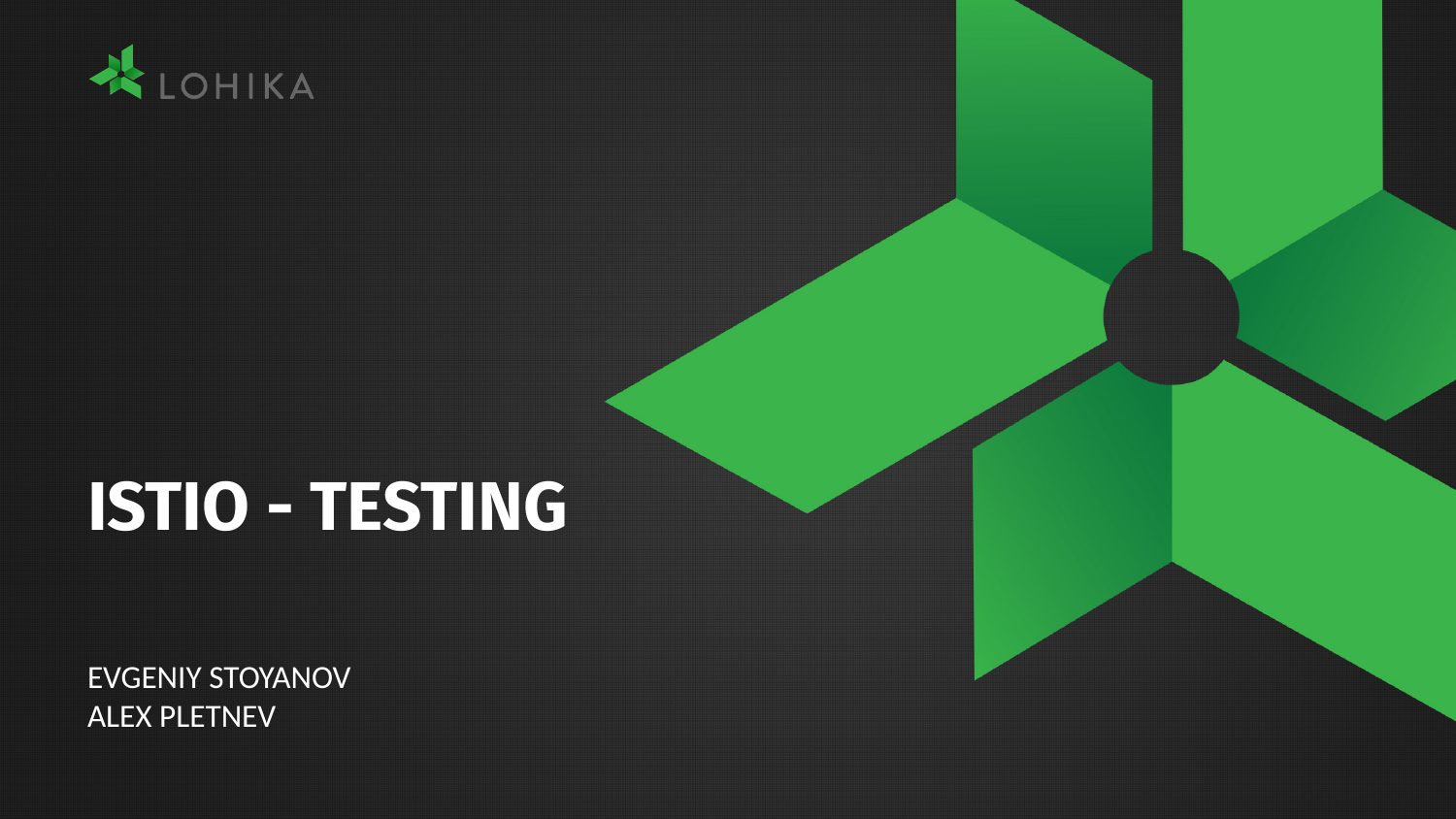

# ISTIO - Testing
Evgeniy stoyanov
Alex PLETNEV